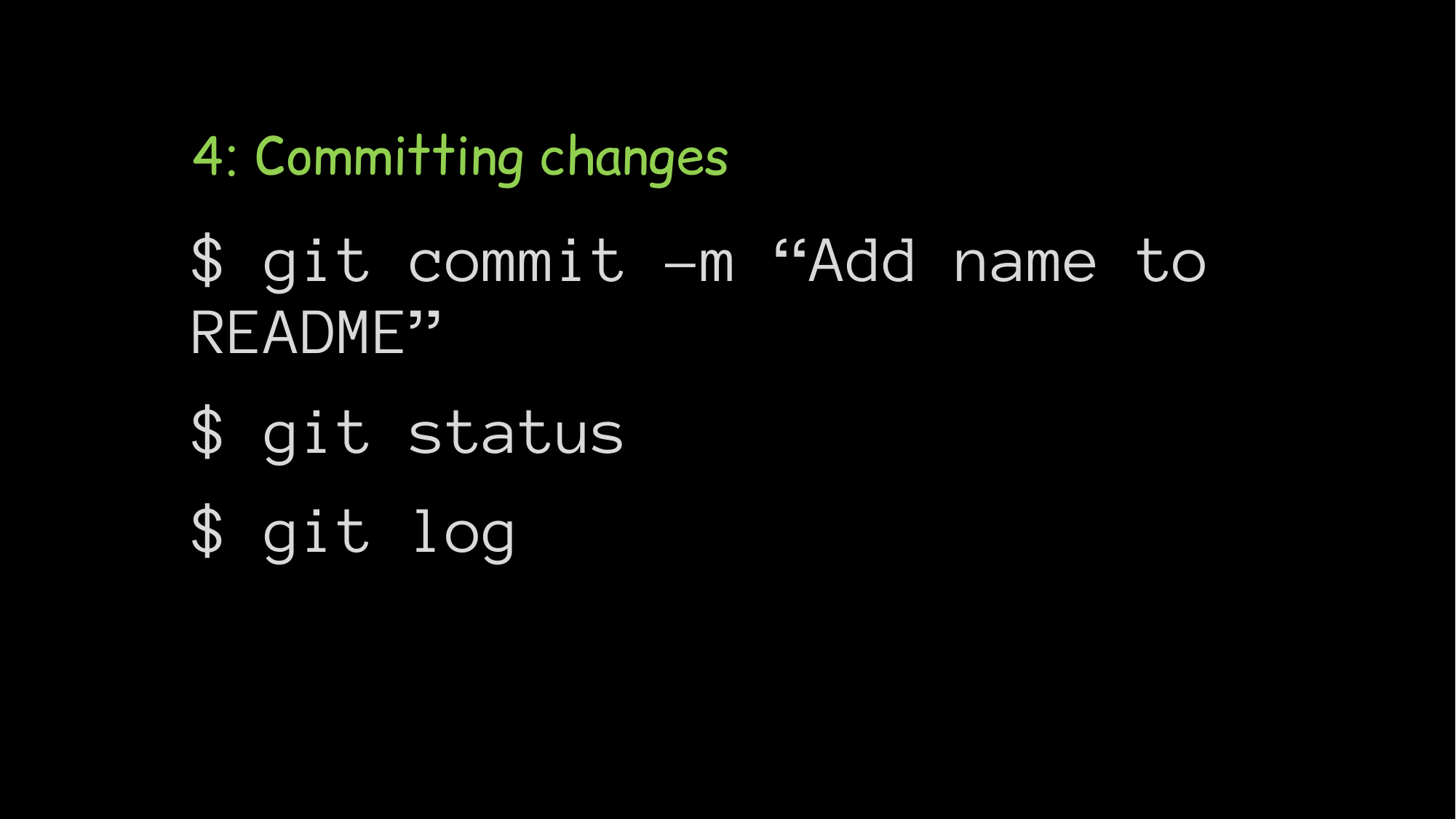

# 4: Committing changes
$ git commit –m “Add name to README”
$ git status
$ git log